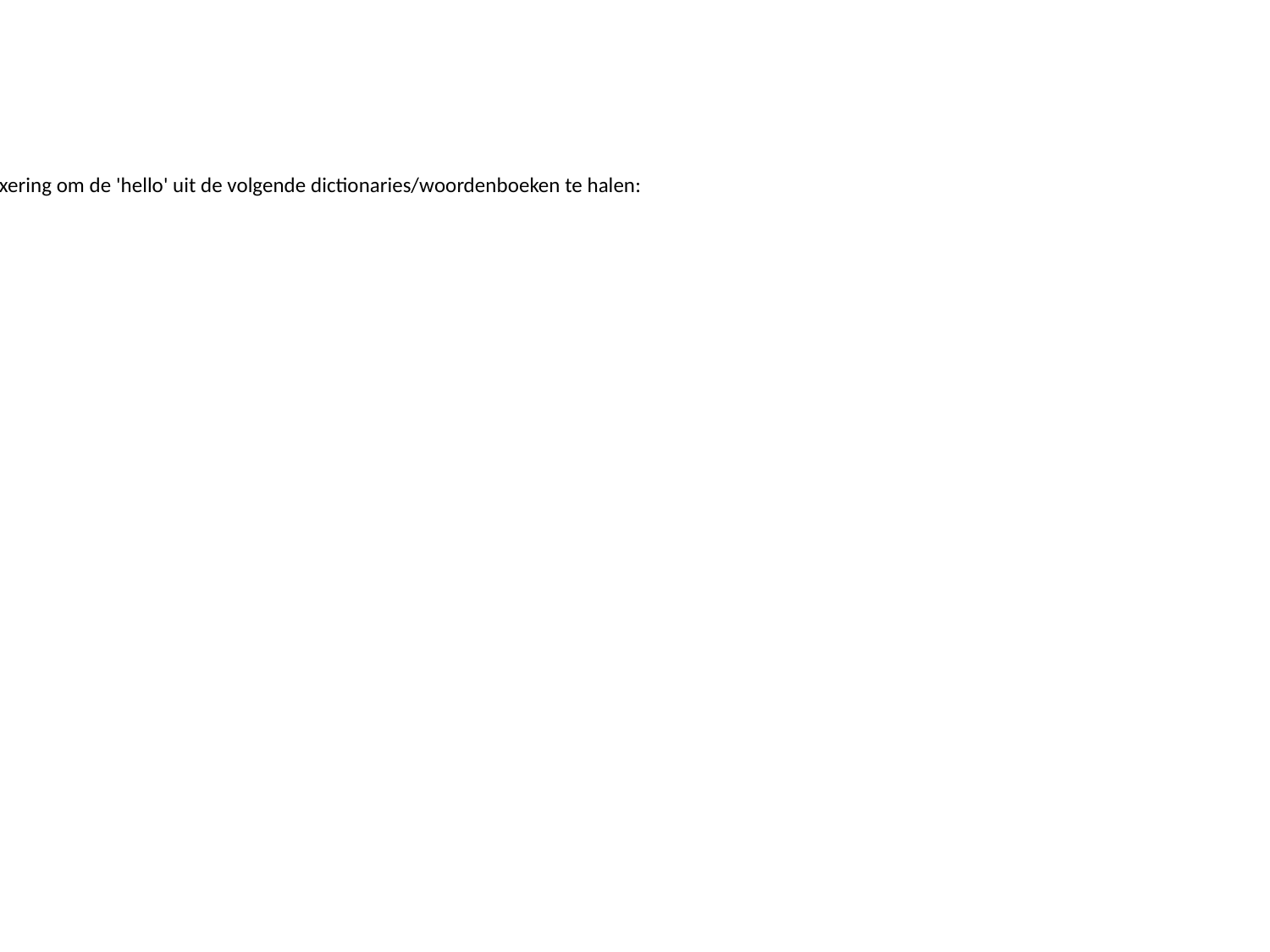

Info:
Gebruik keys (sleutels) en indexering om de 'hello' uit de volgende dictionaries/woordenboeken te halen: